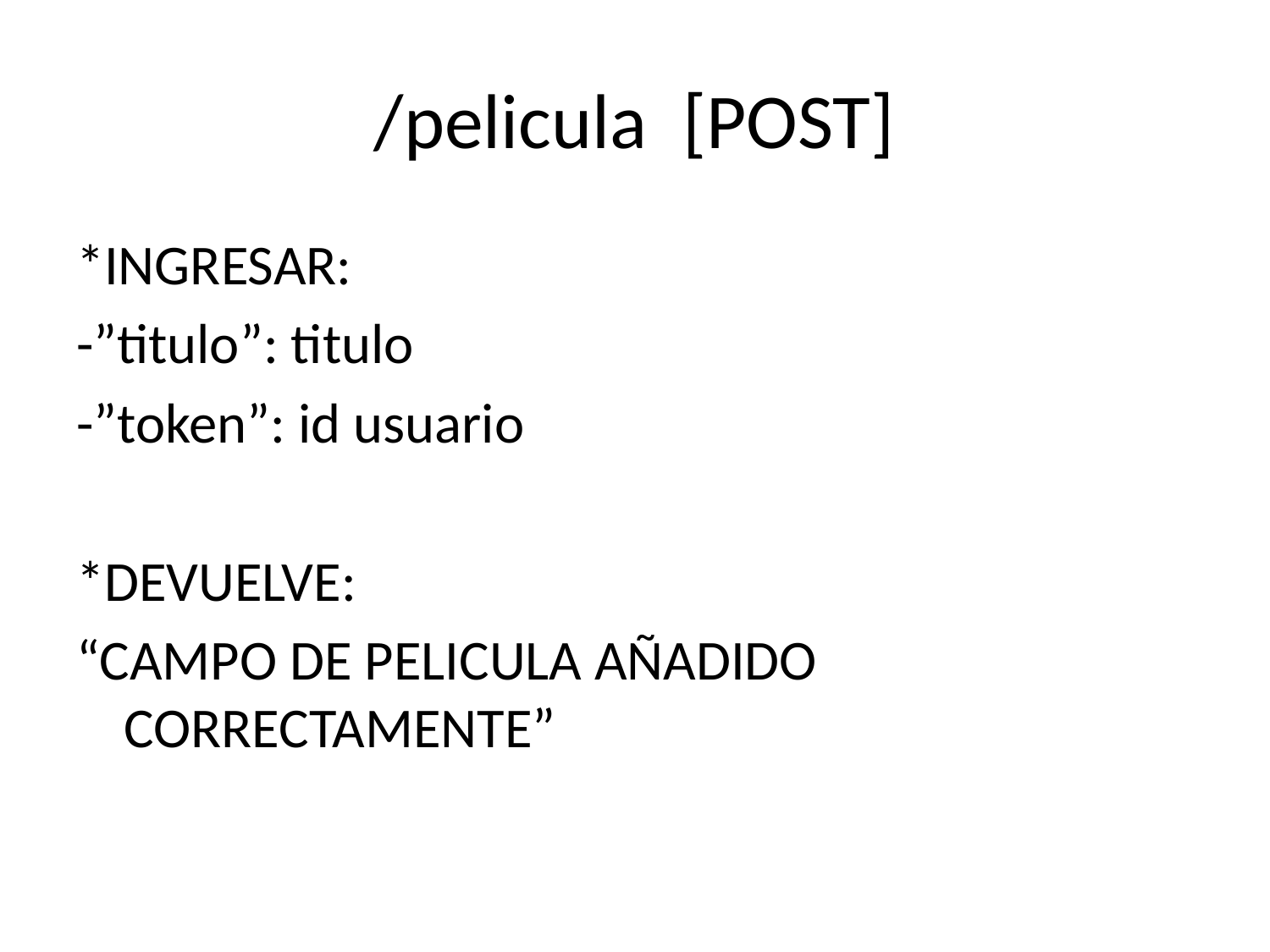

# /pelicula  [POST]
*INGRESAR:
-”titulo”: titulo
-”token”: id usuario

*DEVUELVE:
“CAMPO DE PELICULA AÑADIDO CORRECTAMENTE”